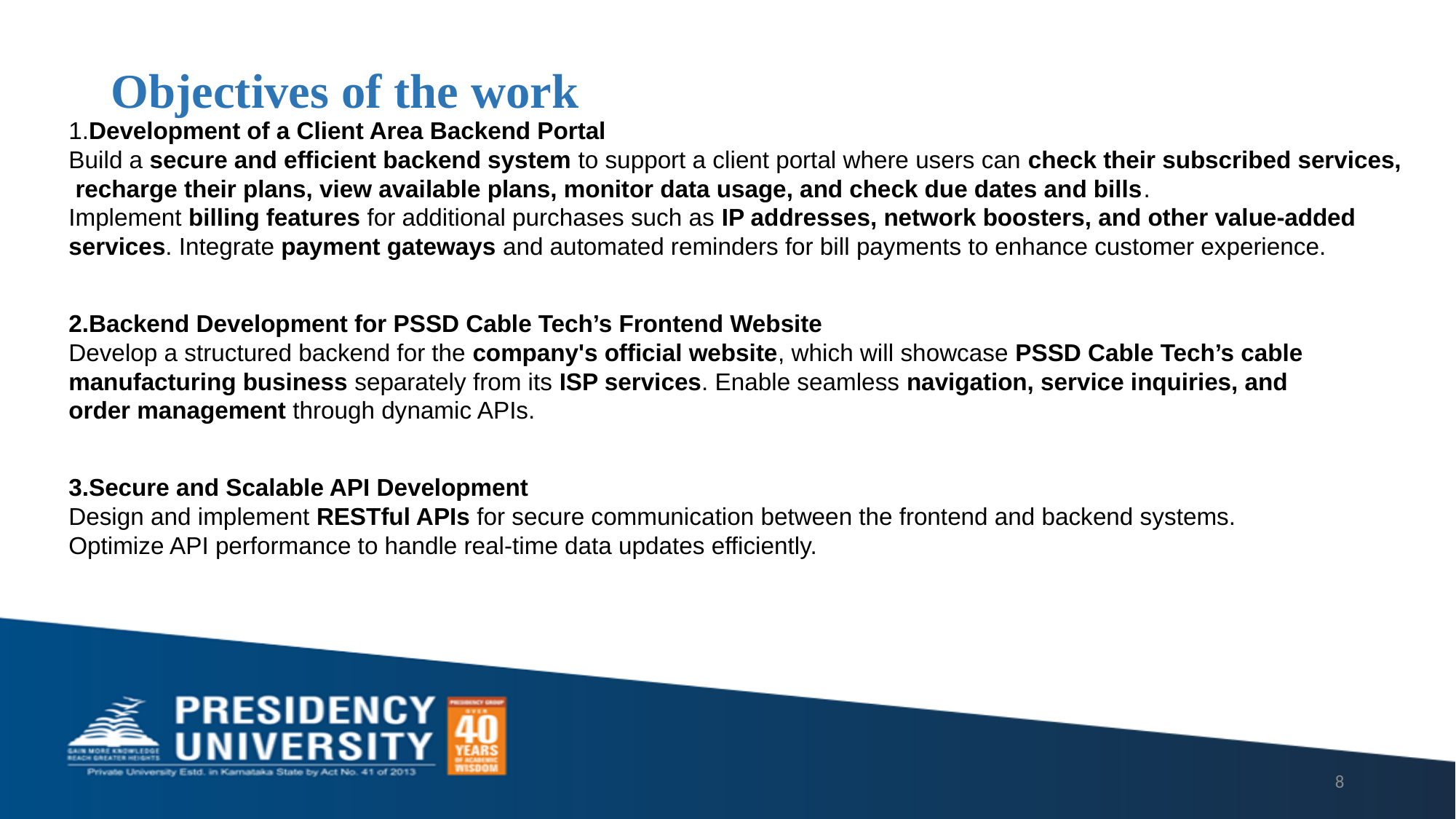

# Objectives of the work
1.Development of a Client Area Backend Portal
Build a secure and efficient backend system to support a client portal where users can check their subscribed services,
 recharge their plans, view available plans, monitor data usage, and check due dates and bills.
Implement billing features for additional purchases such as IP addresses, network boosters, and other value-added
services. Integrate payment gateways and automated reminders for bill payments to enhance customer experience.

Backend Development for PSSD Cable Tech’s Frontend Website
Develop a structured backend for the company's official website, which will showcase PSSD Cable Tech’s cable
manufacturing business separately from its ISP services. Enable seamless navigation, service inquiries, and
order management through dynamic APIs.

Secure and Scalable API Development
Design and implement RESTful APIs for secure communication between the frontend and backend systems.
Optimize API performance to handle real-time data updates efficiently.

8